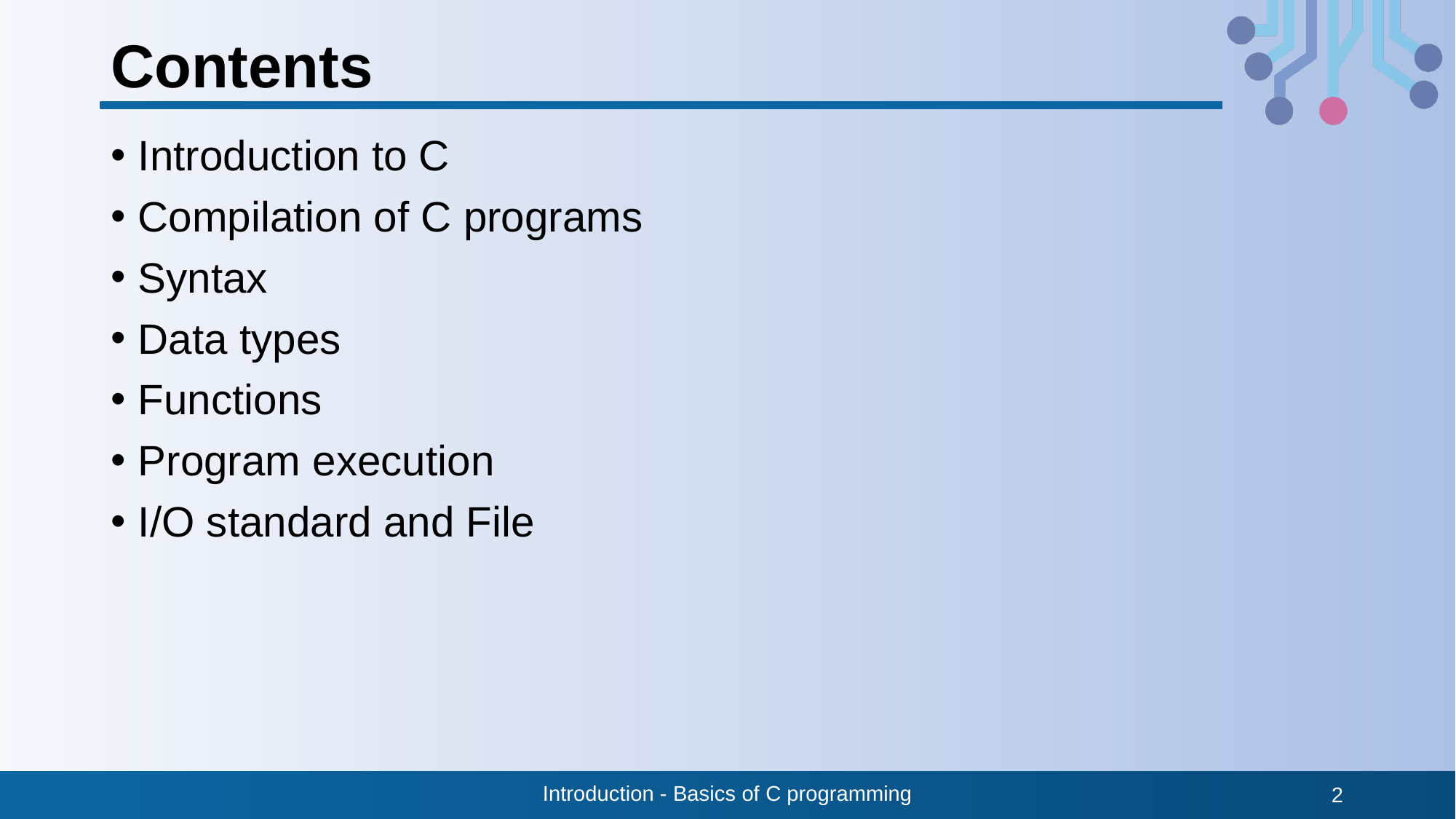

# Contents
Introduction to C
Compilation of C programs
Syntax
Data types
Functions
Program execution
I/O standard and File

Introduction - Basics of C programming
2